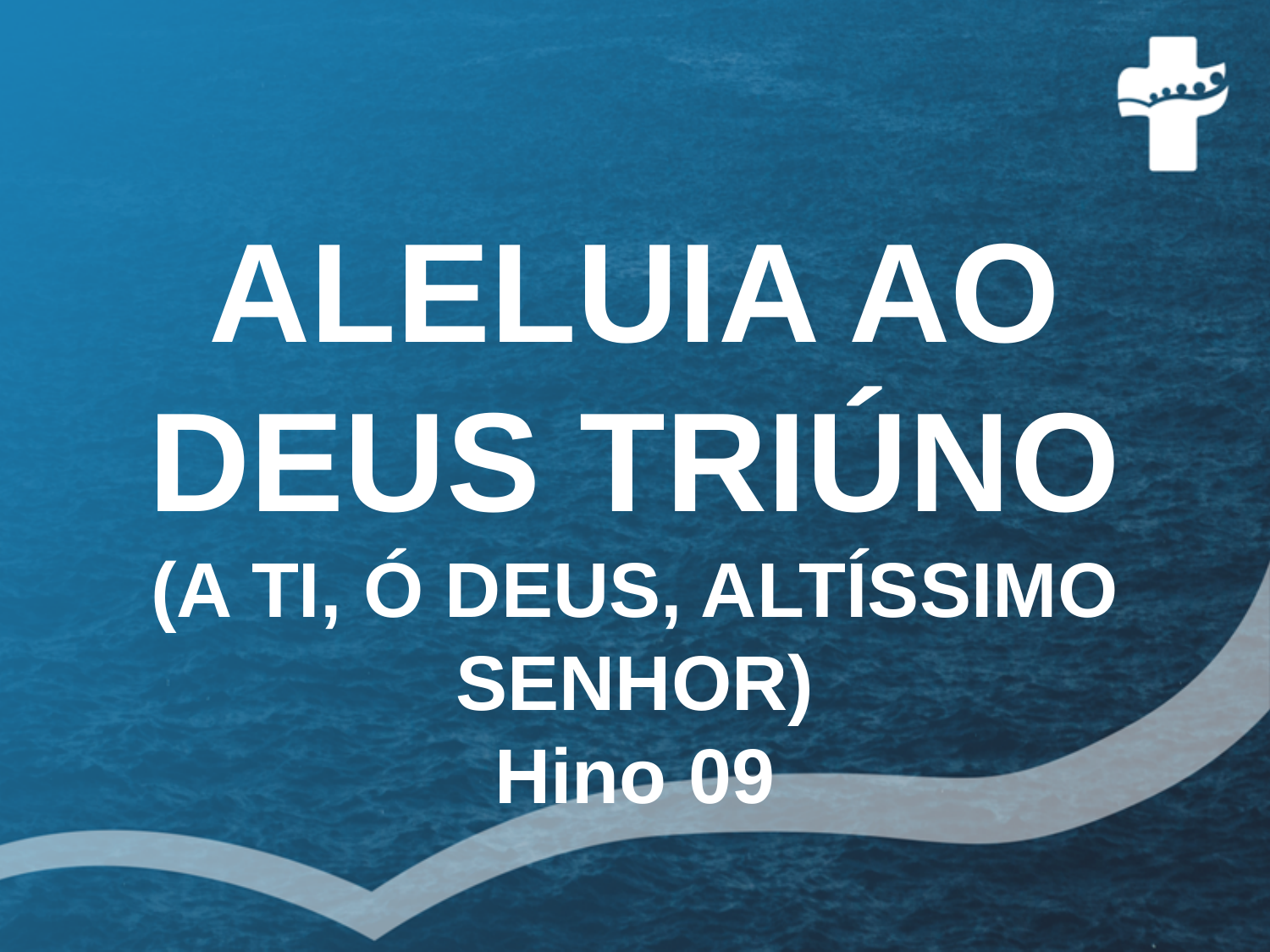

# ALELUIA AO DEUS TRIÚNO (A TI, Ó DEUS, ALTÍSSIMO SENHOR) Hino 09